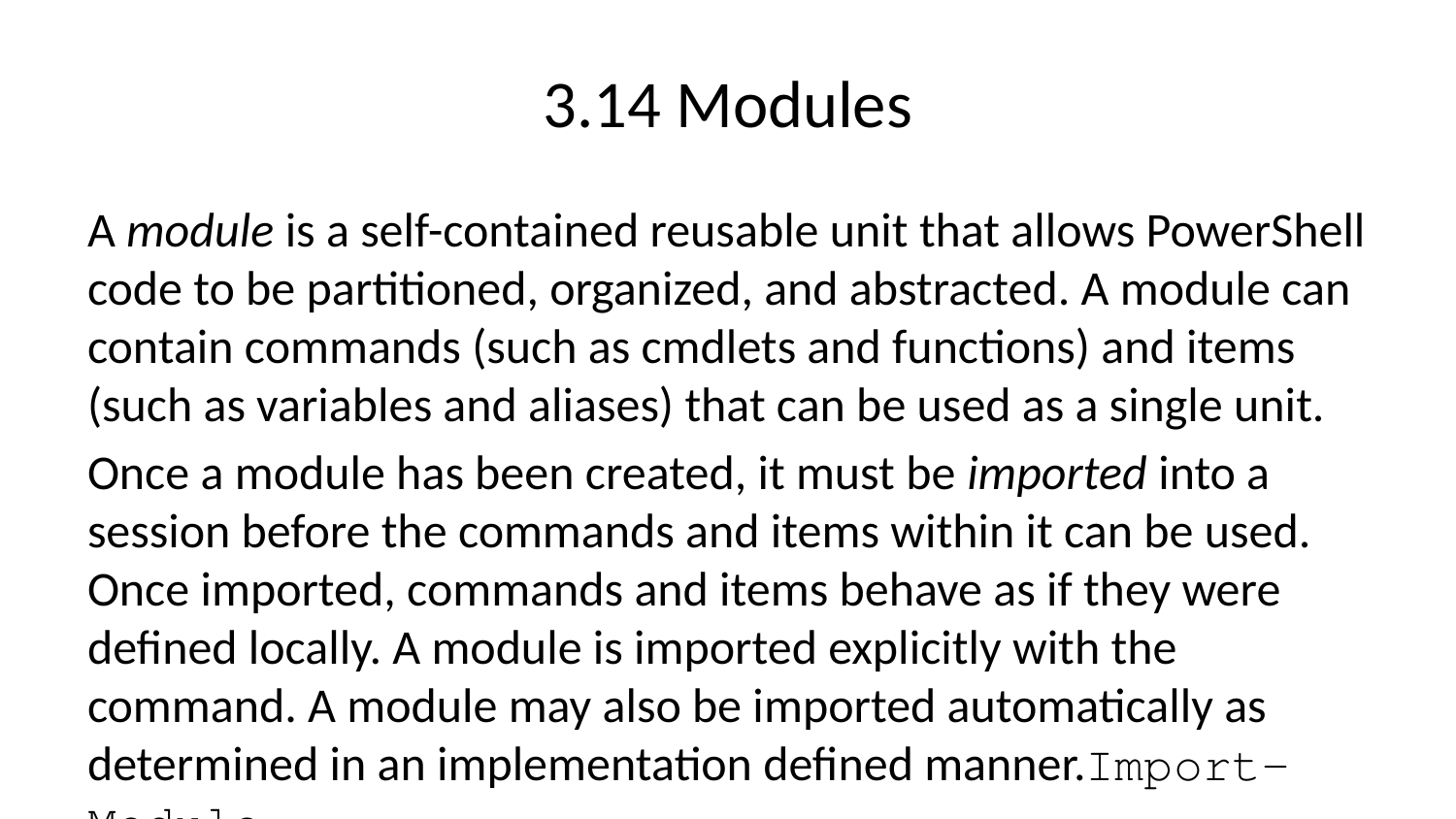

# 3.14 Modules
A module is a self-contained reusable unit that allows PowerShell code to be partitioned, organized, and abstracted. A module can contain commands (such as cmdlets and functions) and items (such as variables and aliases) that can be used as a single unit.
Once a module has been created, it must be imported into a session before the commands and items within it can be used. Once imported, commands and items behave as if they were defined locally. A module is imported explicitly with the command. A module may also be imported automatically as determined in an implementation defined manner.Import-Module
The type of an object that represents a module is described in §4.5.12.
Modules are discussed in detail in §11.